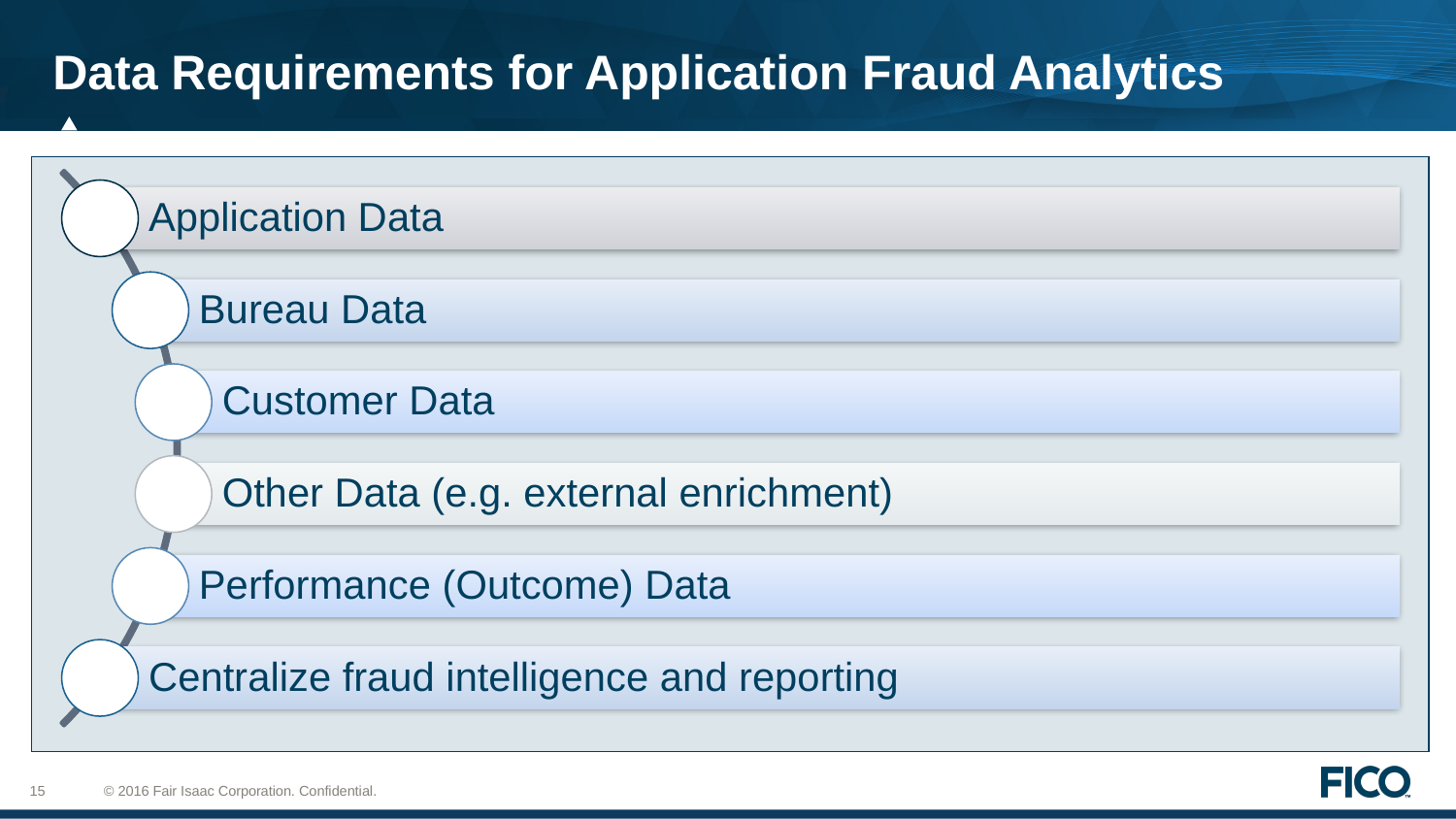

# Data Requirements for Application Fraud Analytics

Application Data
Bureau Data
Customer Data
Other Data (e.g. external enrichment)
Performance (Outcome) Data
Centralize fraud intelligence and reporting